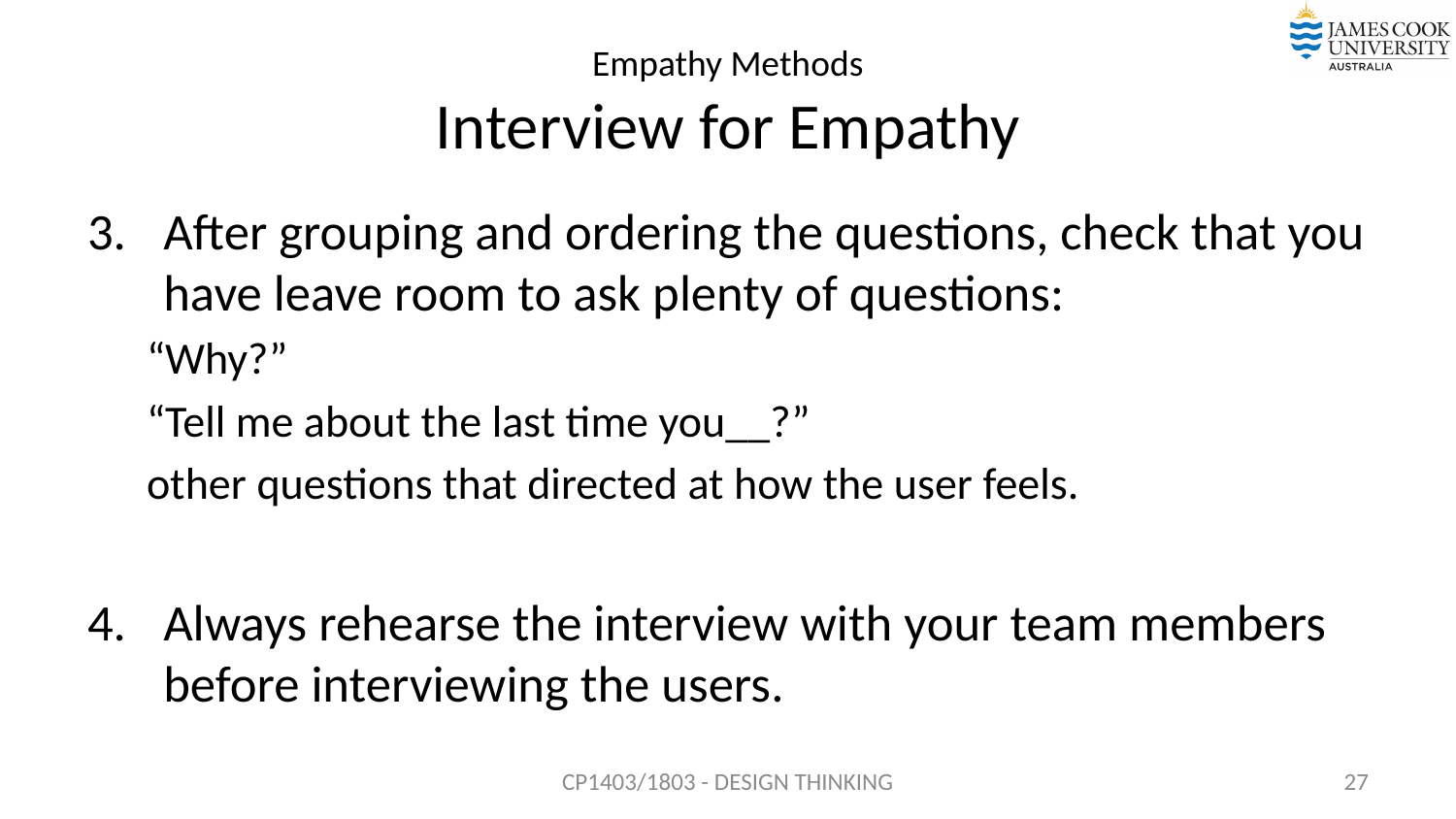

# Empathy Methods Interview for Empathy
After grouping and ordering the questions, check that you have leave room to ask plenty of questions:
		“Why?”
		“Tell me about the last time you__?”
		other questions that directed at how the user feels.

Always rehearse the interview with your team members before interviewing the users.

CP1403/1803 - DESIGN THINKING
27